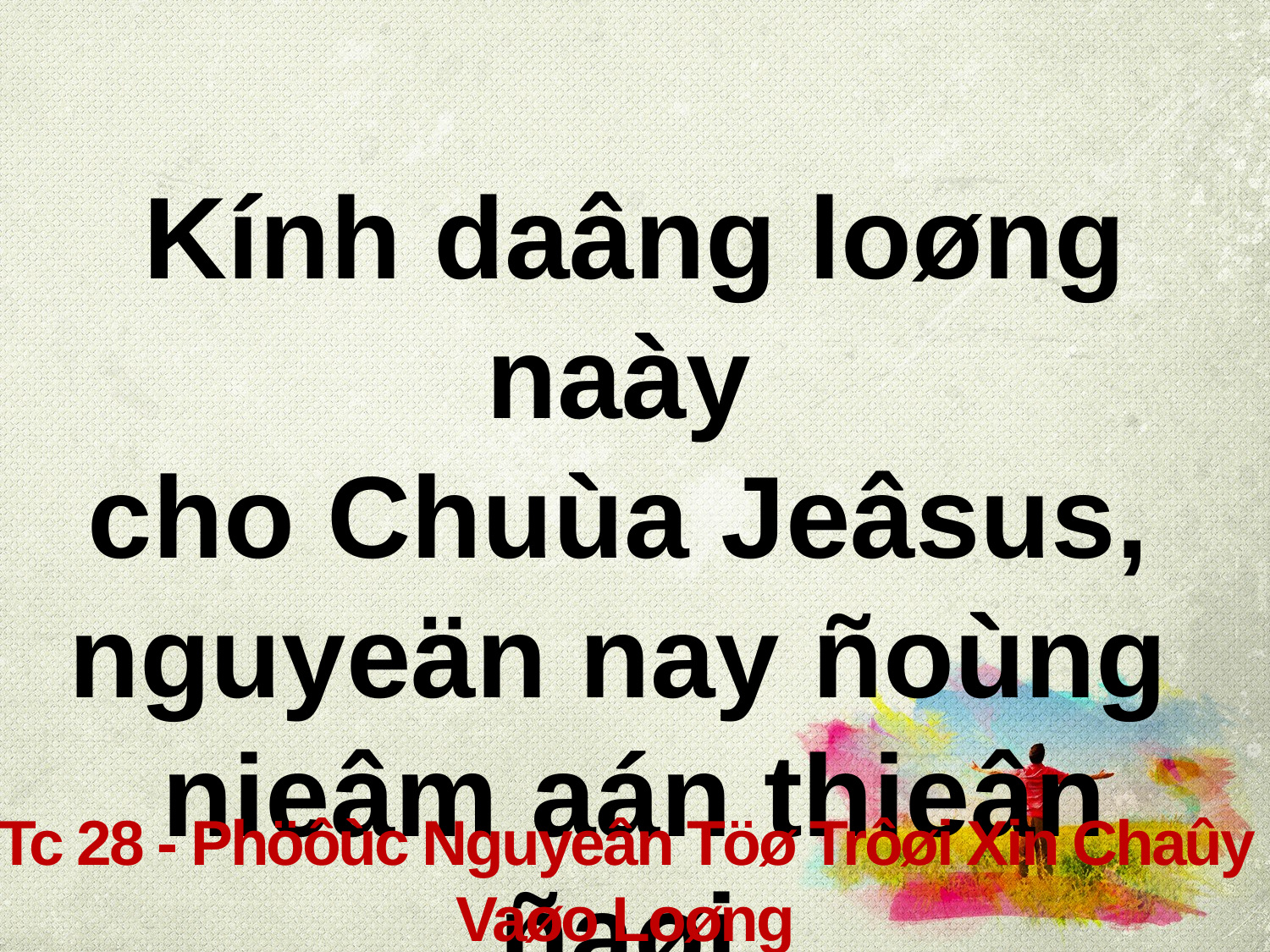

Kính daâng loøng naày
cho Chuùa Jeâsus,
nguyeän nay ñoùng
nieâm aán thieân ñaøi.
Tc 28 - Phöôùc Nguyeân Töø Trôøi Xin Chaûy Vaøo Loøng